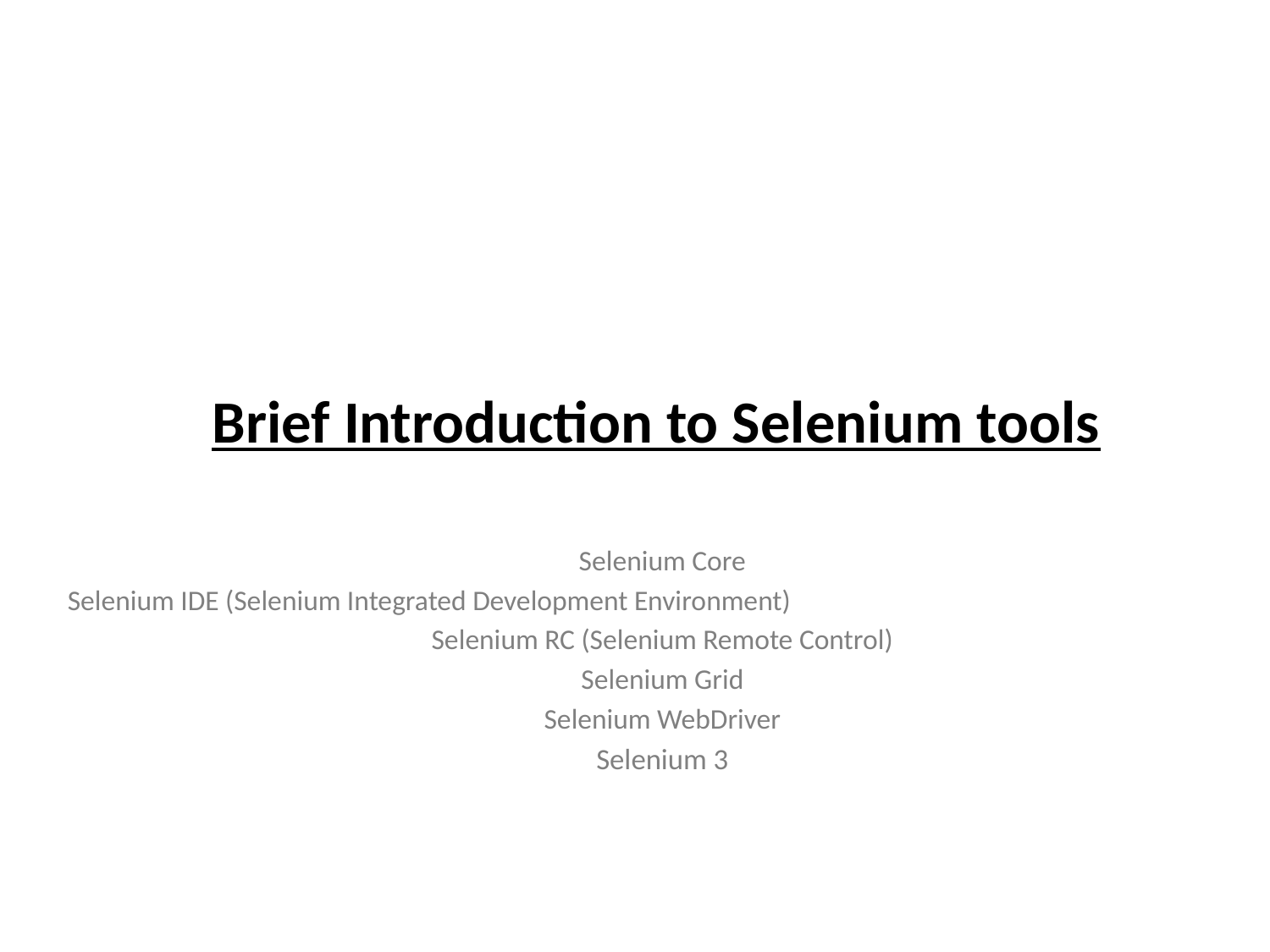

# Brief Introduction to Selenium tools
Selenium Core
Selenium IDE (Selenium Integrated Development Environment)
Selenium RC (Selenium Remote Control)
Selenium Grid
Selenium WebDriver
Selenium 3